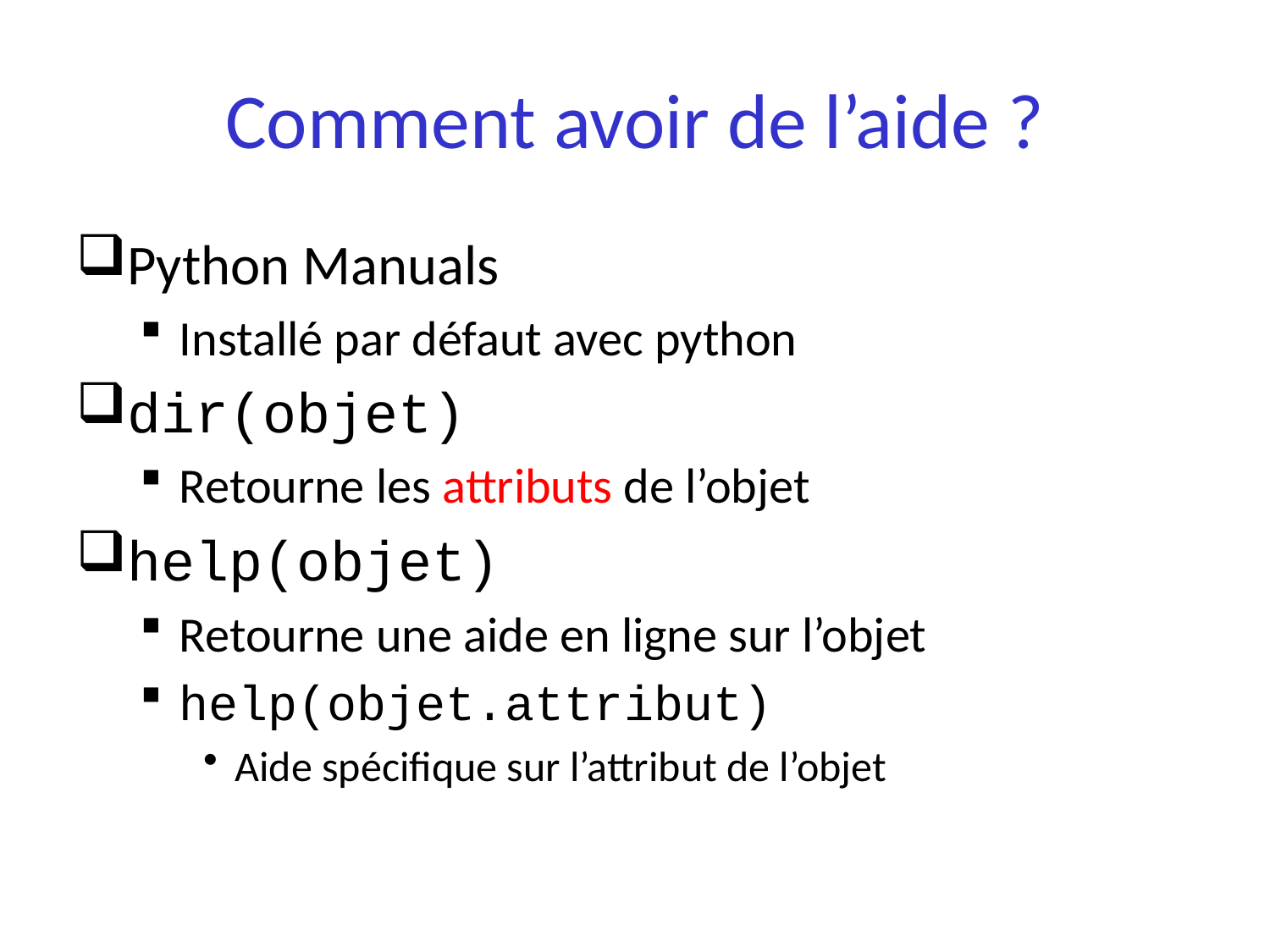

# Comment avoir de l’aide ?
Python Manuals
Installé par défaut avec python
dir(objet)
Retourne les attributs de l’objet
help(objet)
Retourne une aide en ligne sur l’objet
help(objet.attribut)
Aide spécifique sur l’attribut de l’objet